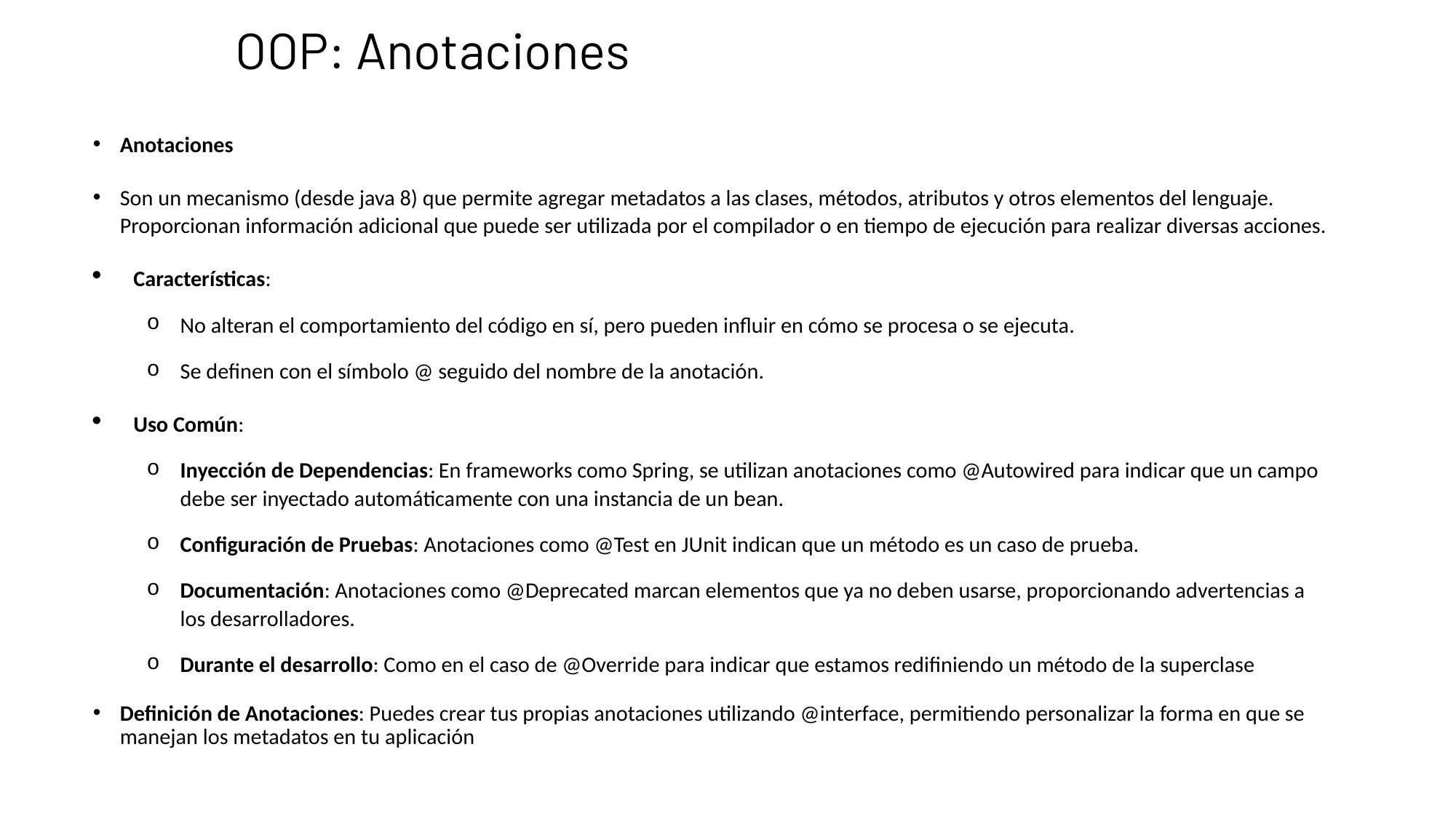

# OOP: Anotaciones
Anotaciones
Son un mecanismo (desde java 8) que permite agregar metadatos a las clases, métodos, atributos y otros elementos del lenguaje. Proporcionan información adicional que puede ser utilizada por el compilador o en tiempo de ejecución para realizar diversas acciones.
Características:
No alteran el comportamiento del código en sí, pero pueden influir en cómo se procesa o se ejecuta.
Se definen con el símbolo @ seguido del nombre de la anotación.
Uso Común:
Inyección de Dependencias: En frameworks como Spring, se utilizan anotaciones como @Autowired para indicar que un campo debe ser inyectado automáticamente con una instancia de un bean.
Configuración de Pruebas: Anotaciones como @Test en JUnit indican que un método es un caso de prueba.
Documentación: Anotaciones como @Deprecated marcan elementos que ya no deben usarse, proporcionando advertencias a los desarrolladores.
Durante el desarrollo: Como en el caso de @Override para indicar que estamos redifiniendo un método de la superclase
Definición de Anotaciones: Puedes crear tus propias anotaciones utilizando @interface, permitiendo personalizar la forma en que se manejan los metadatos en tu aplicación